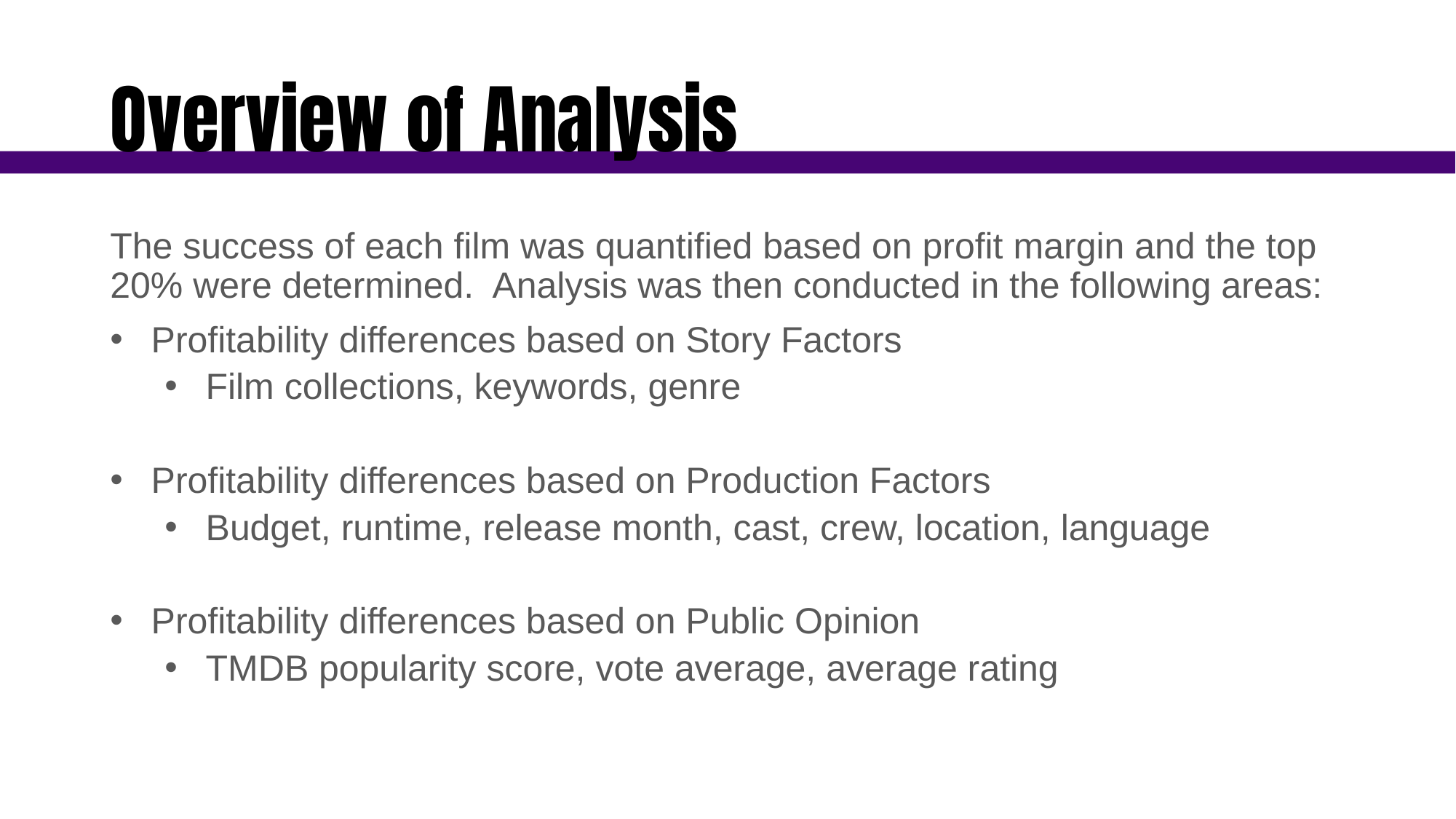

# Overview of Analysis

The success of each film was quantified based on profit margin and the top 20% were determined.  Analysis was then conducted in the following areas:
Profitability differences based on Story Factors
Film collections, keywords, genre
Profitability differences based on Production Factors
Budget, runtime, release month, cast, crew, location, language
Profitability differences based on Public Opinion
TMDB popularity score, vote average, average rating